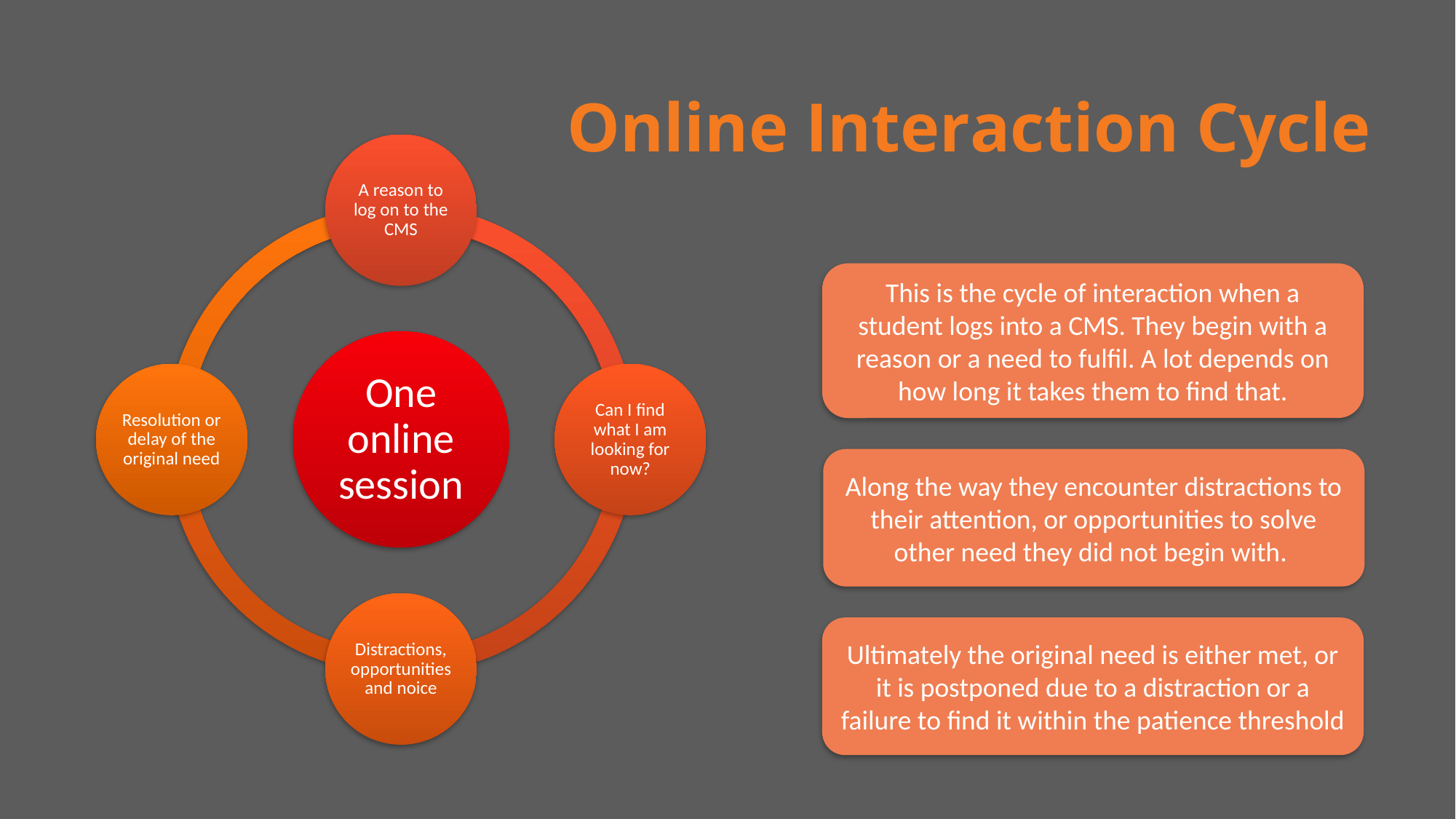

# Online Interaction Cycle
One online session
A reason to log on to the CMS
Can I find what I am looking for now?
Distractions, opportunities and noice
Resolution or delay of the original need
This is the cycle of interaction when a student logs into a CMS. They begin with a reason or a need to fulfil. A lot depends on how long it takes them to find that.
Along the way they encounter distractions to their attention, or opportunities to solve other need they did not begin with.
Ultimately the original need is either met, or it is postponed due to a distraction or a failure to find it within the patience threshold